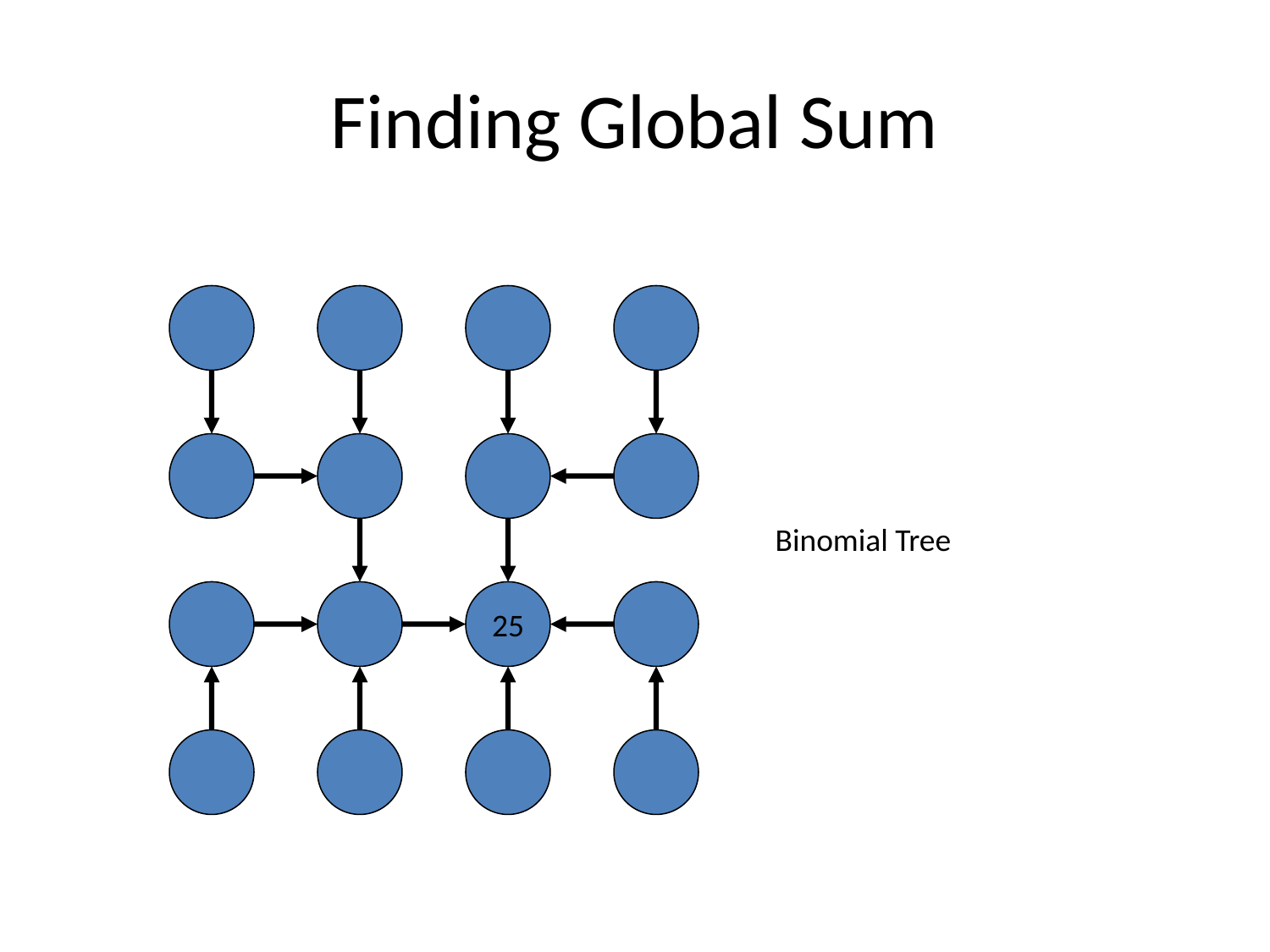

# Finding Global Sum

Binomial Tree

25